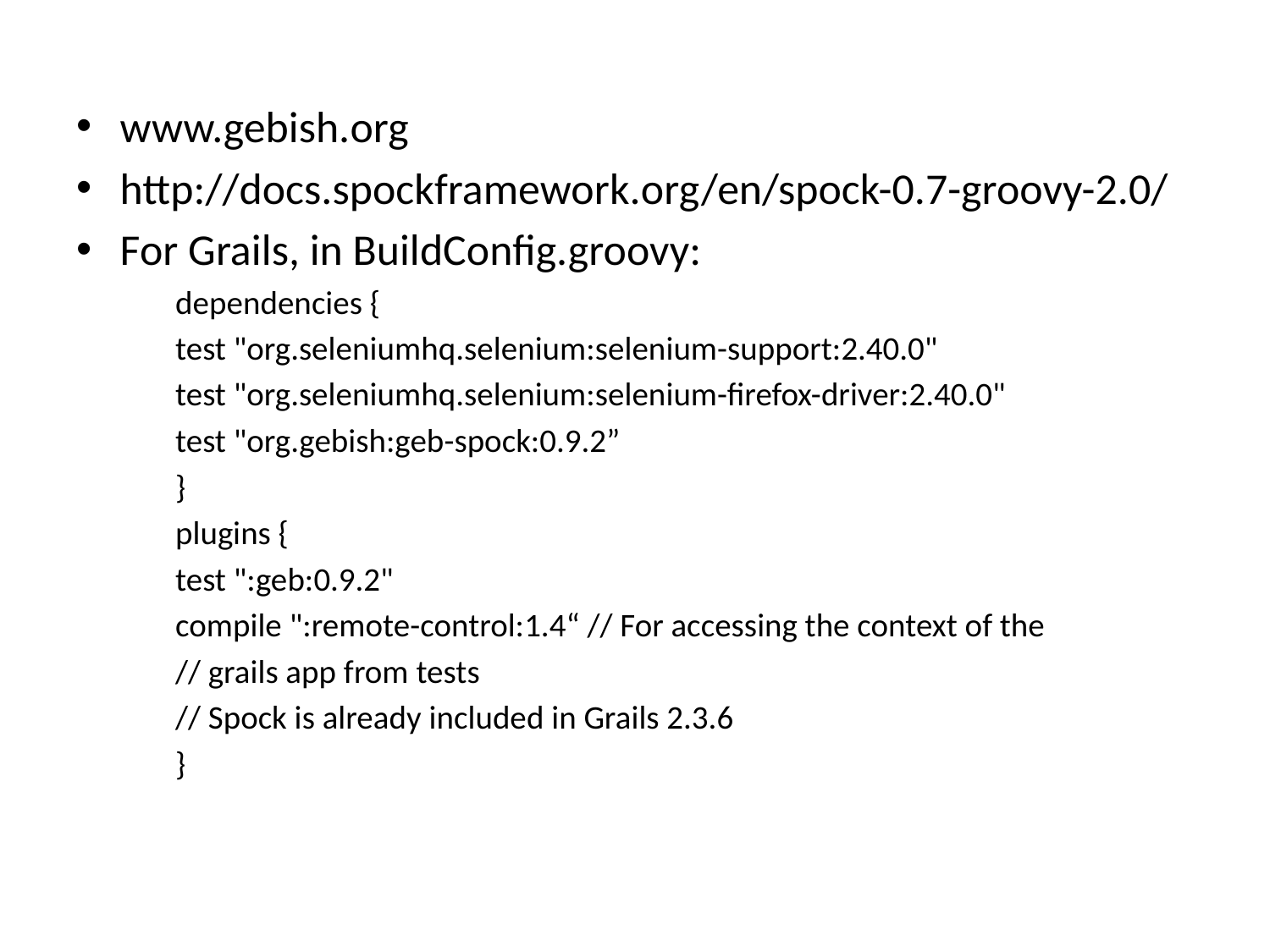

www.gebish.org
http://docs.spockframework.org/en/spock-0.7-groovy-2.0/
For Grails, in BuildConfig.groovy:
	dependencies {
		test "org.seleniumhq.selenium:selenium-support:2.40.0"
       		test "org.seleniumhq.selenium:selenium-firefox-driver:2.40.0"
        	test "org.gebish:geb-spock:0.9.2”
	}
	plugins {
		test ":geb:0.9.2"
        	compile ":remote-control:1.4“ // For accessing the context of the
									// grails app from tests
		// Spock is already included in Grails 2.3.6
	}